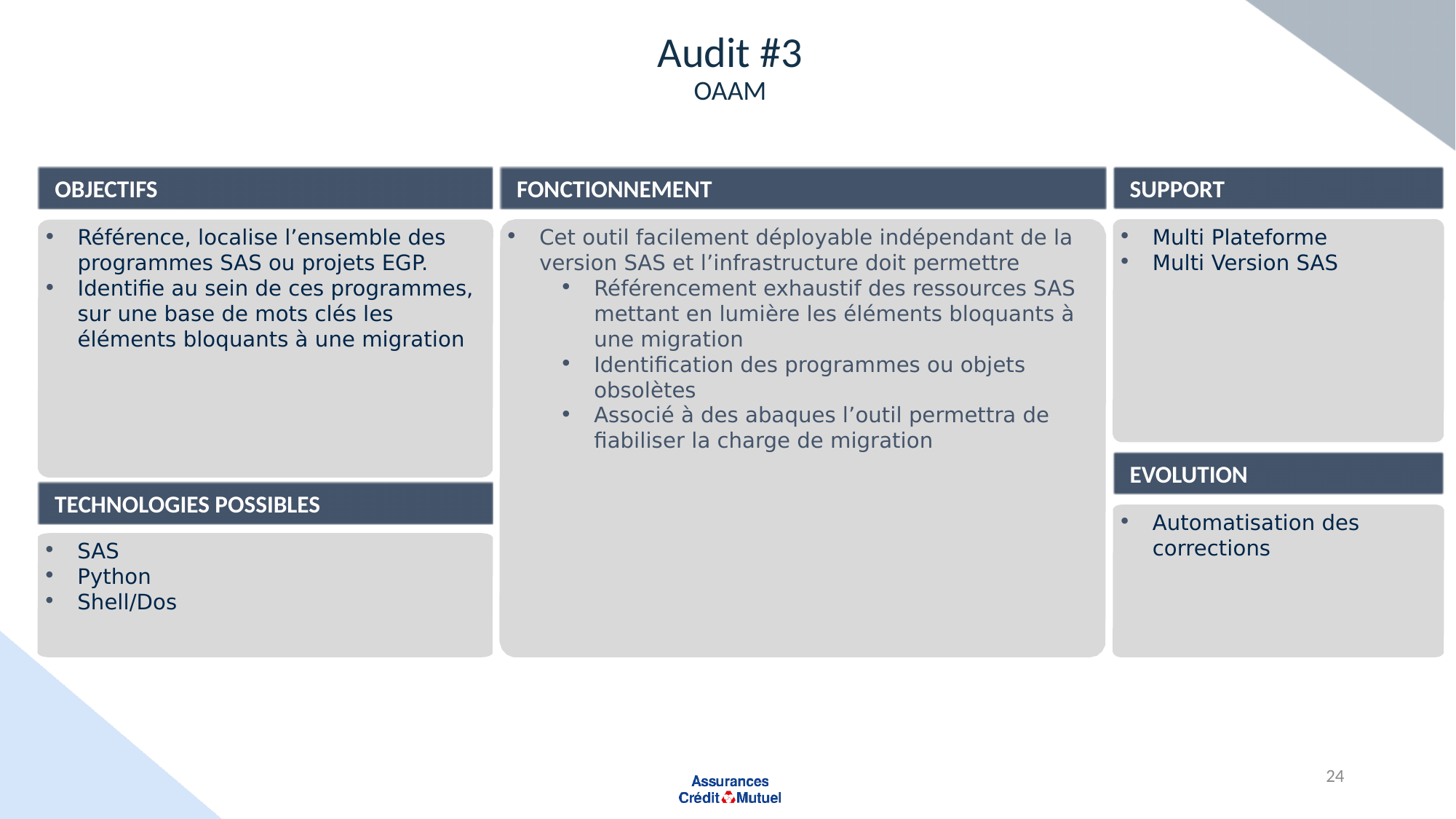

# Audit #3 OAAM
FONCTIONNEMENT
SUPPORT
OBJECTIFS
Livrables
01
Cet outil facilement déployable indépendant de la version SAS et l’infrastructure doit permettre
Référencement exhaustif des ressources SAS mettant en lumière les éléments bloquants à une migration
Identification des programmes ou objets obsolètes
Associé à des abaques l’outil permettra de fiabiliser la charge de migration
Multi Plateforme
Multi Version SAS
Référence, localise l’ensemble des programmes SAS ou projets EGP.
Identifie au sein de ces programmes, sur une base de mots clés les éléments bloquants à une migration
EVOLUTION
Hypothèses et dimensionnement
TECHNOLOGIES POSSIBLES
Automatisation des corrections
SAS
Python
Shell/Dos

24